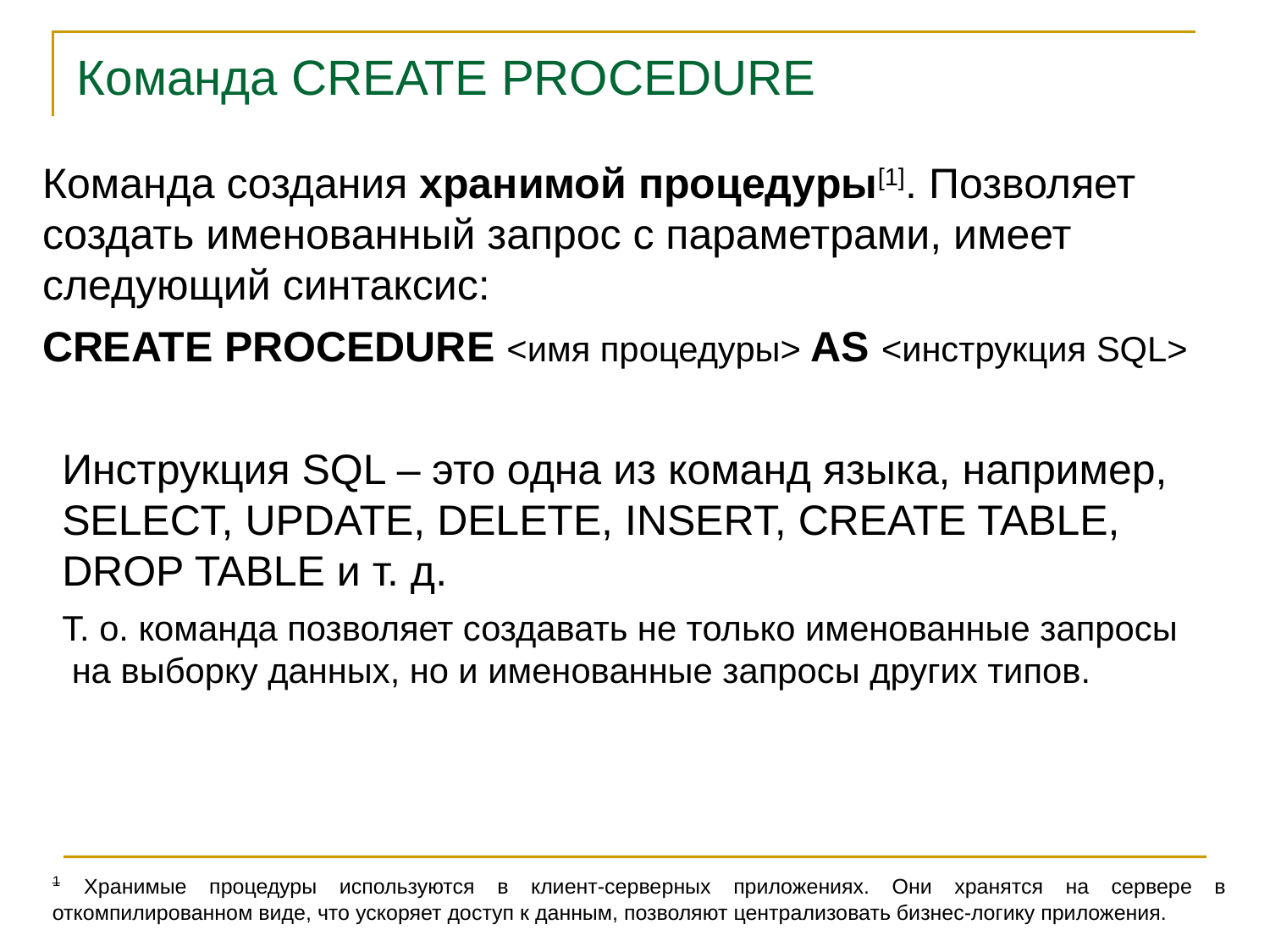

Команда CREATE PROCEDURE
Команда создания хранимой процедуры[1]. Позволяет создать именованный запрос с параметрами, имеет следующий синтаксис:
CREATE PROCEDURE <имя процедуры> AS <инструкция SQL>
Инструкция SQL – это одна из команд языка, например, SELECT, UPDATE, DELETE, INSERT, CREATE TABLE, DROP TABLE и т. д.
Т. о. команда позволяет создавать не только именованные запросы  на выборку данных, но и именованные запросы других типов.
1 Хранимые процедуры используются в клиент-серверных приложениях. Они хранятся на сервере в откомпилированном виде, что ускоряет доступ к данным, позволяют централизовать бизнес-логику приложения.
11